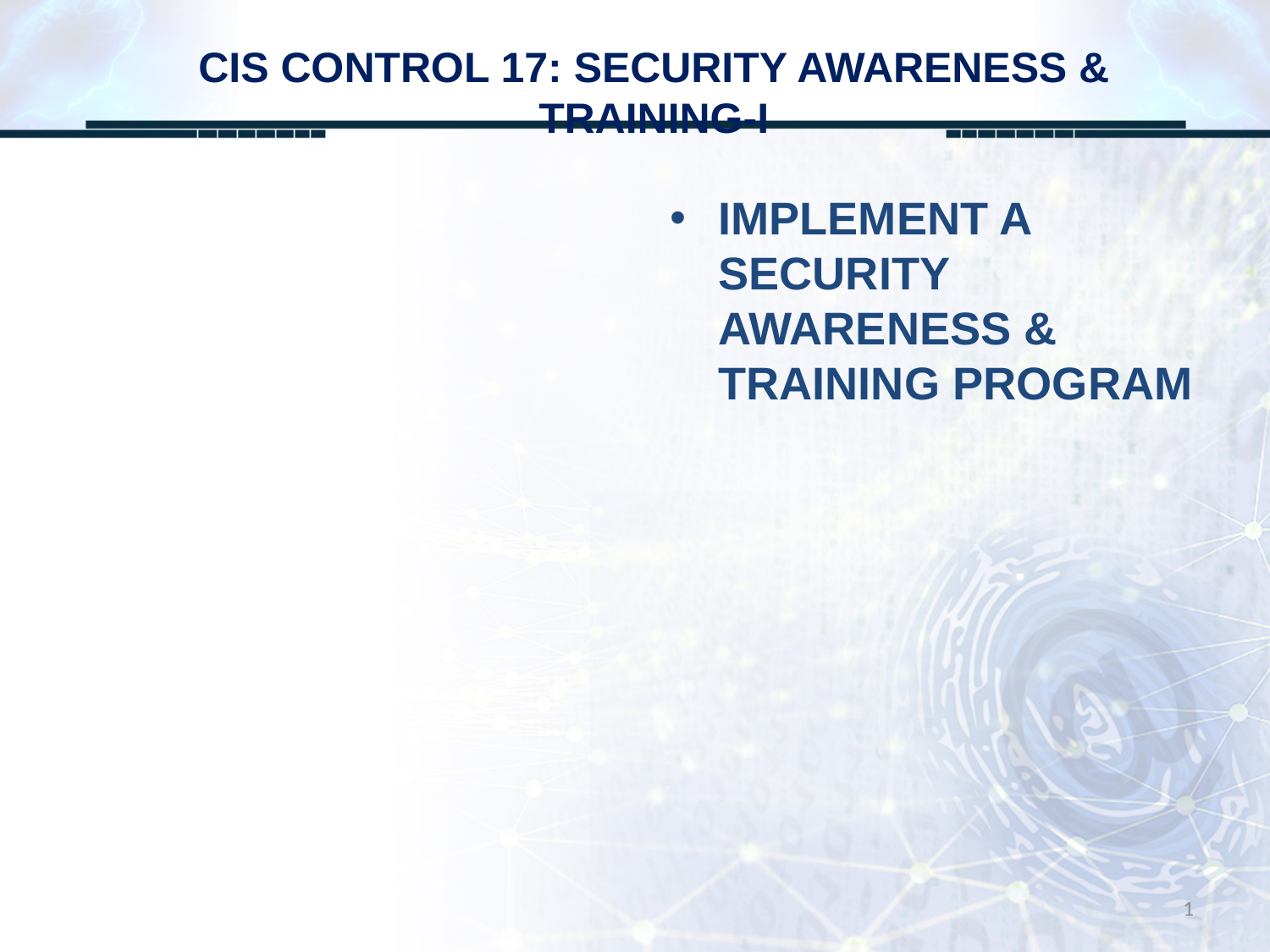

# CIS CONTROL 17: SECURITY AWARENESS & TRAINING-I
IMPLEMENT A SECURITY AWARENESS & TRAINING PROGRAM
1